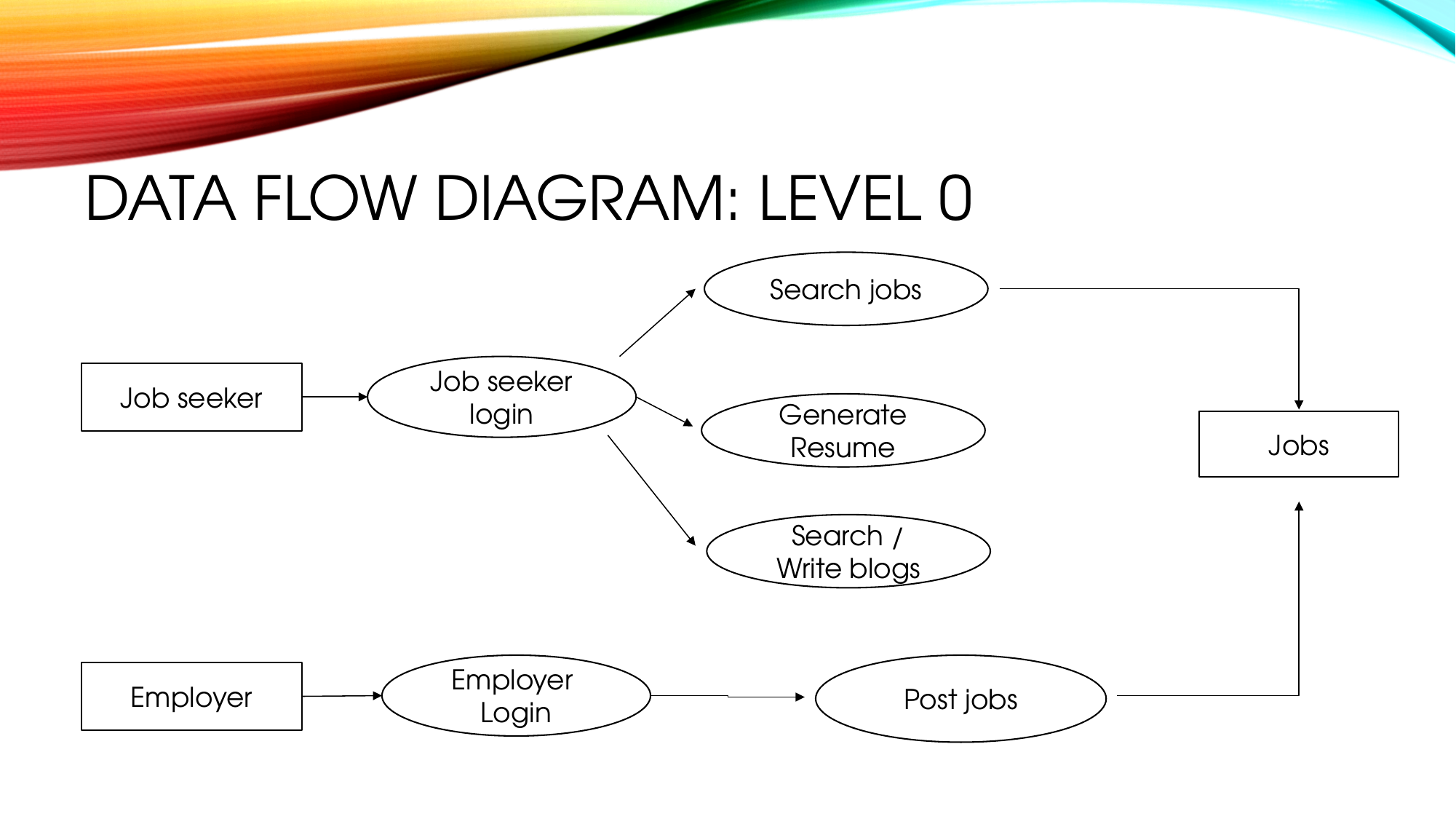

# Data flow diagram: level 0
Search jobs
Job seeker login
Job seeker
Generate Resume
Jobs
Search / Write blogs
Employer
Login
Post jobs
Employer